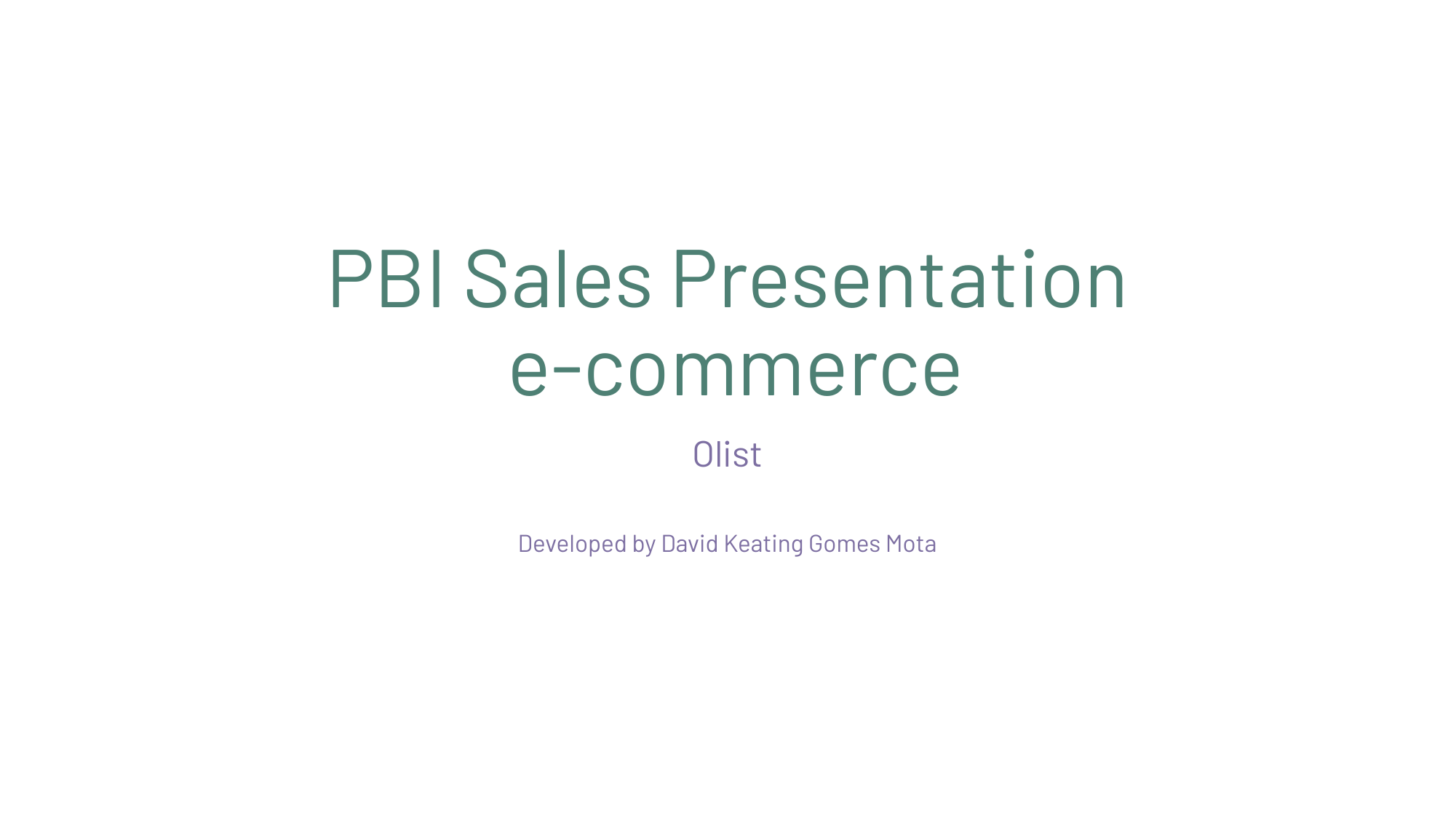

# PBI Sales Presentation e-commerce
Olist

Developed by David Keating Gomes Mota